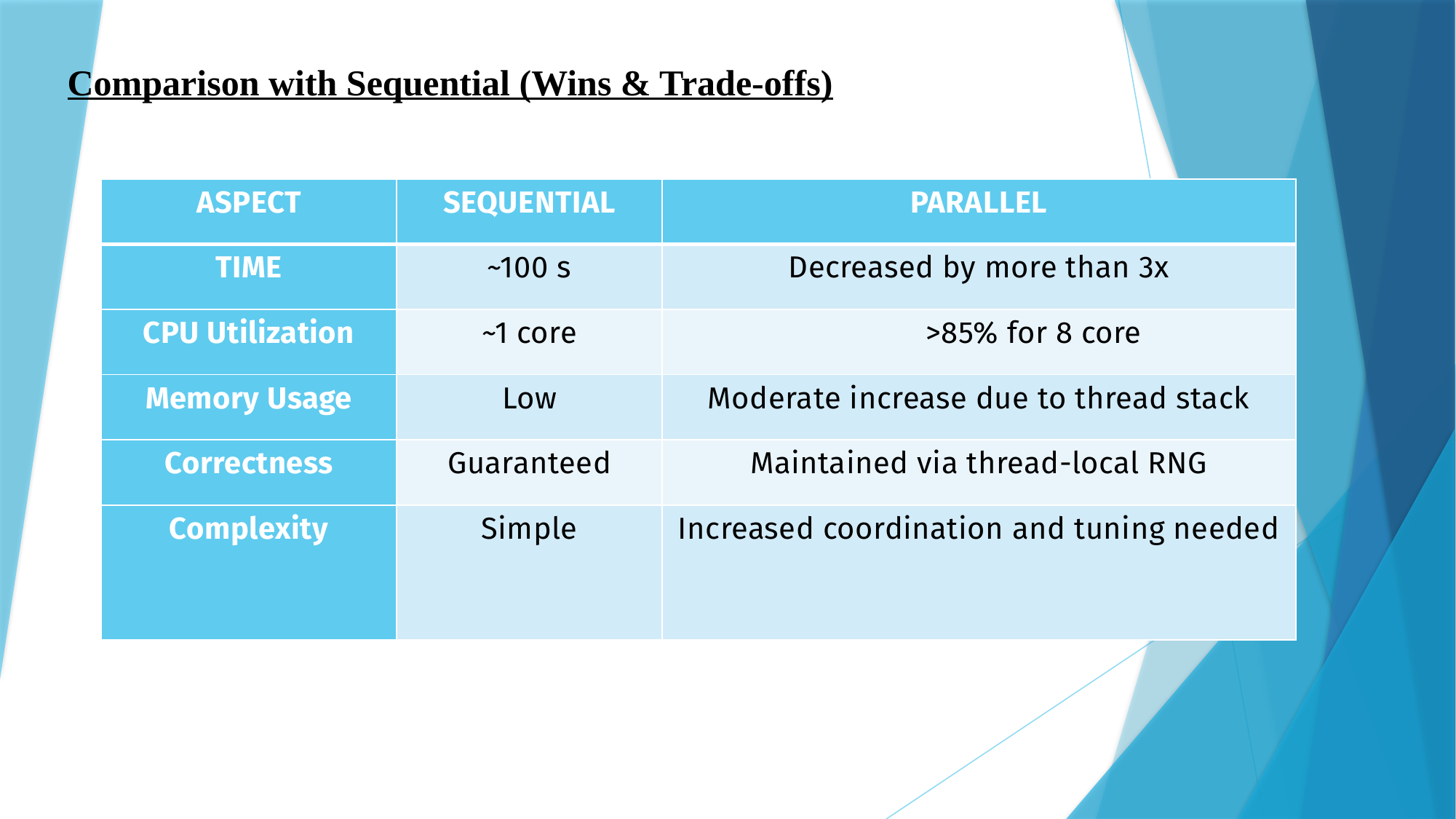

Comparison with Sequential (Wins & Trade-offs)

| ASPECT | SEQUENTIAL | PARALLEL |
| --- | --- | --- |
| TIME | ~100 s | Decreased by more than 3x |
| CPU Utilization | ~1 core | >85% for 8 core |
| Memory Usage | Low | Moderate increase due to thread stack |
| Correctness | Guaranteed | Maintained via thread-local RNG |
| Complexity | Simple | Increased coordination and tuning needed |